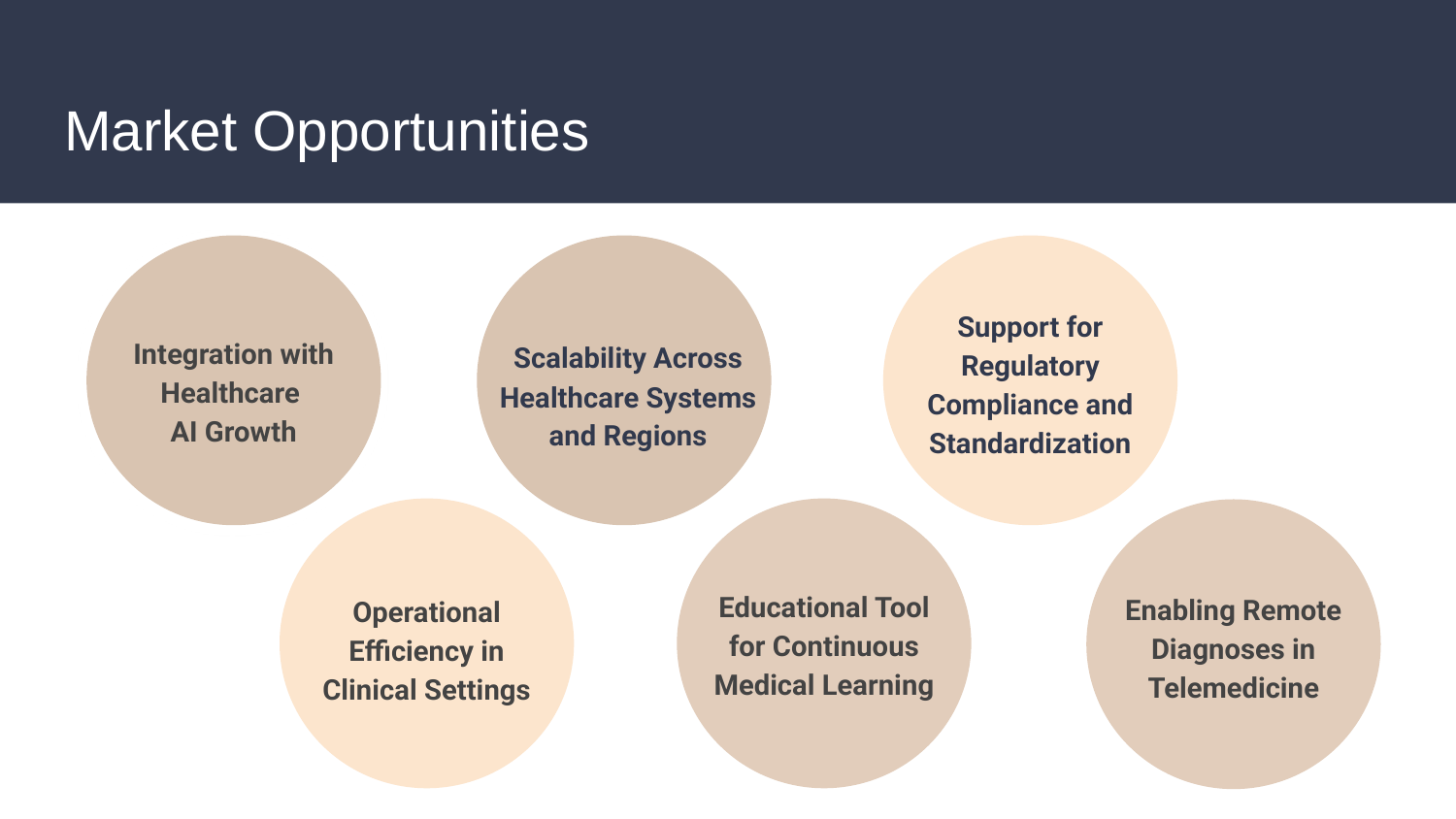

# Market Opportunities

Support for Regulatory Compliance and Standardization
Integration with Healthcare
AI Growth
Scalability Across Healthcare Systems and Regions

Educational Tool for Continuous Medical Learning
Enabling Remote Diagnoses in Telemedicine
Operational Efficiency in Clinical Settings